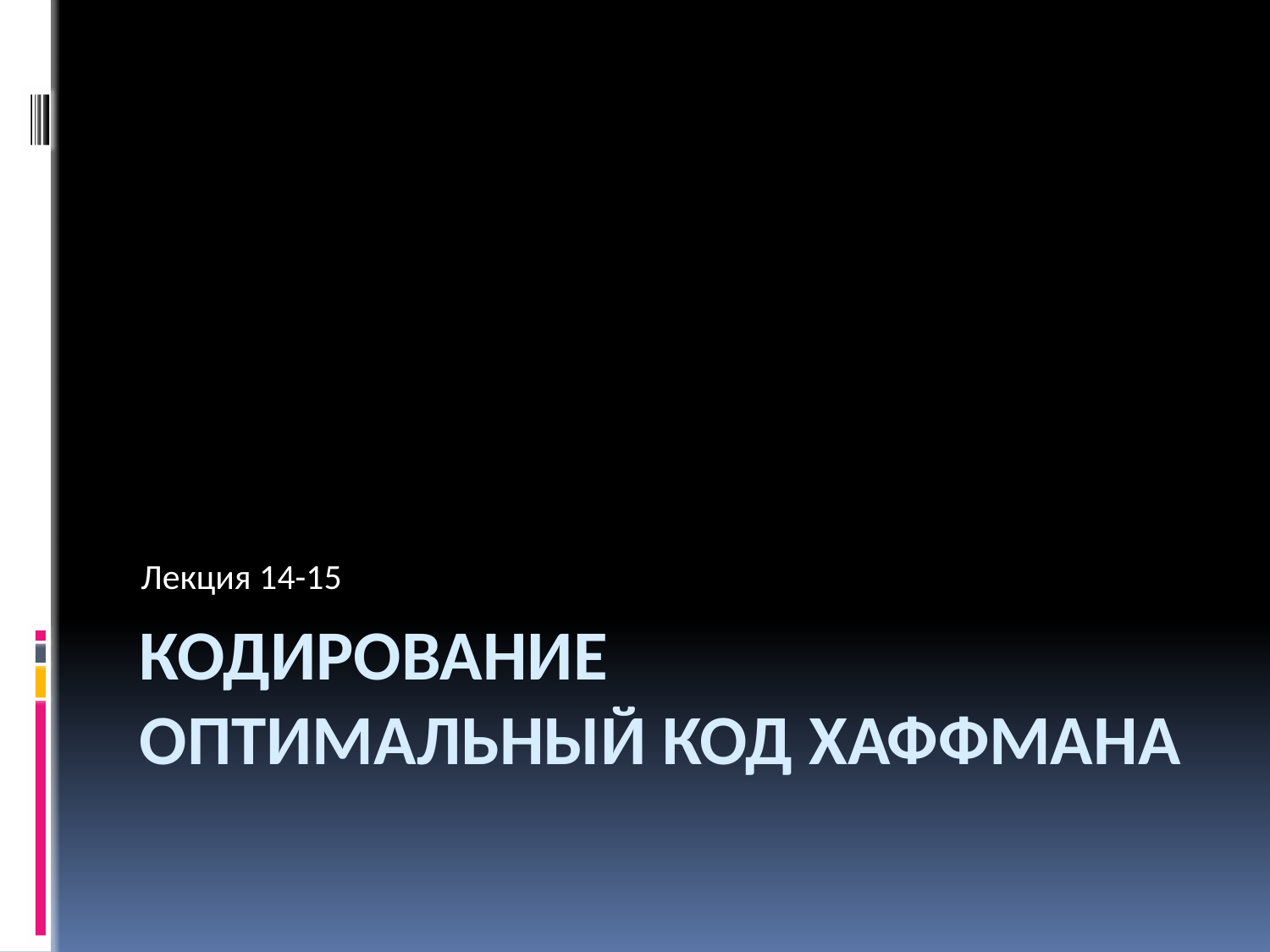

Лекция 14-15
# Кодирование оптимальный код ХаффМана